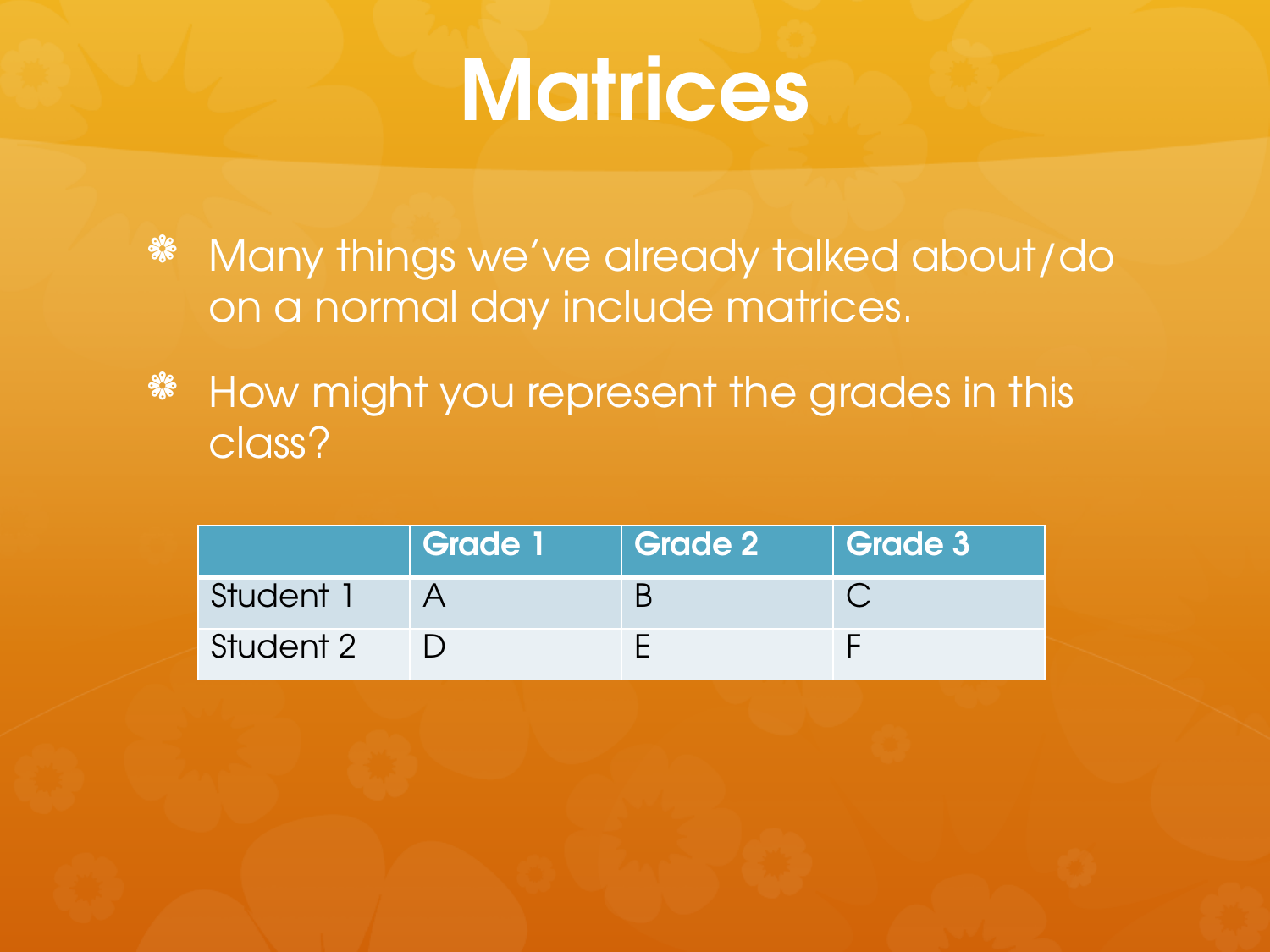

# Matrices
Many things we’ve already talked about/do on a normal day include matrices.
How might you represent the grades in this class?

|  | Grade 1 | Grade 2 | Grade 3 |
| --- | --- | --- | --- |
| Student 1 | A | B | C |
| Student 2 | D | E | F |